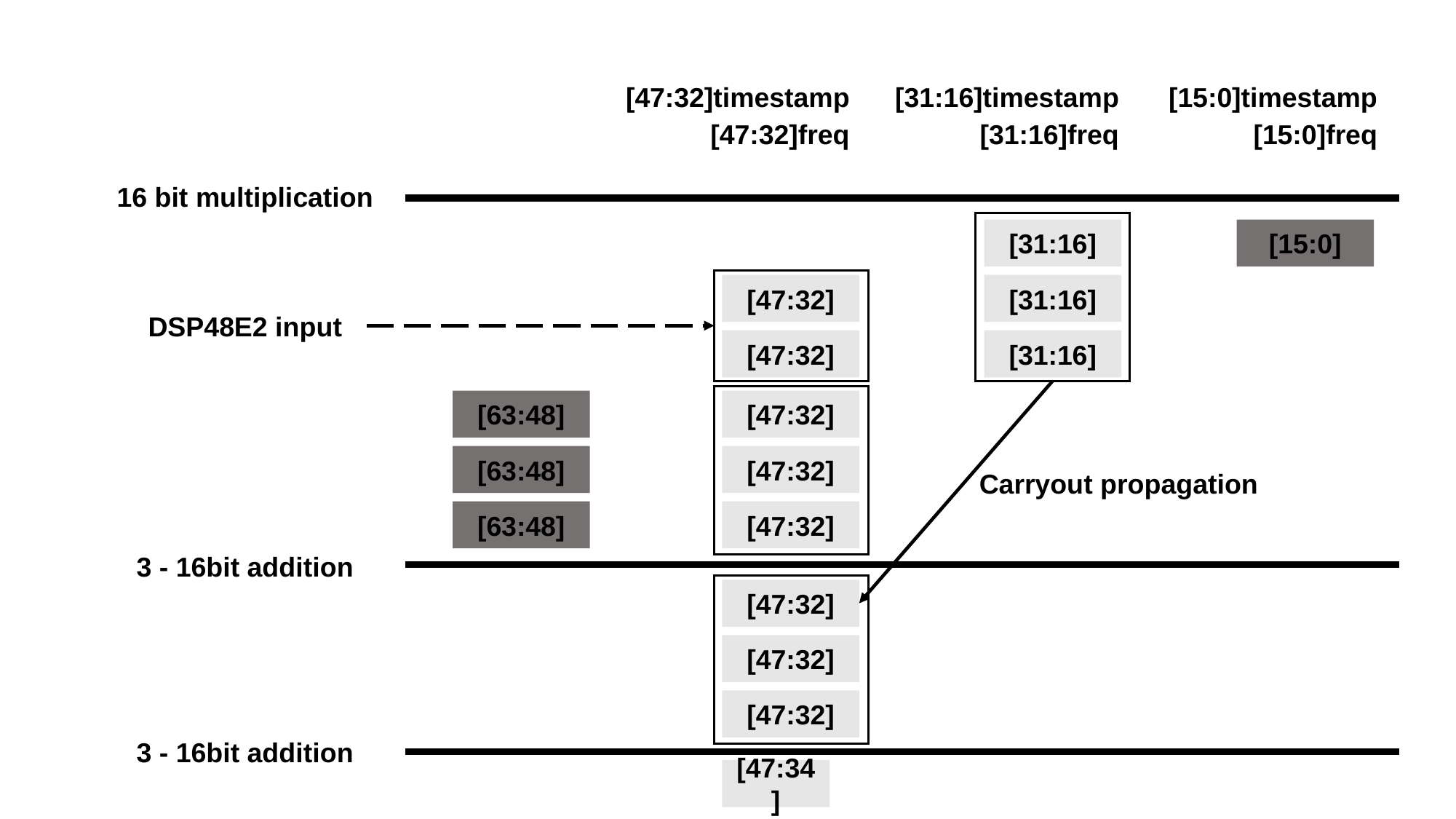

[47:32]timestamp
[31:16]timestamp
[15:0]timestamp
[47:32]freq
[31:16]freq
[15:0]freq
16 bit multiplication

[31:16]
[15:0]

[47:32]
[31:16]
DSP48E2 input
[47:32]
[31:16]

[63:48]
[47:32]
[63:48]
[47:32]
Carryout propagation
[63:48]
[47:32]
3 - 16bit addition

[47:32]
[47:32]
[47:32]
3 - 16bit addition
[47:34]